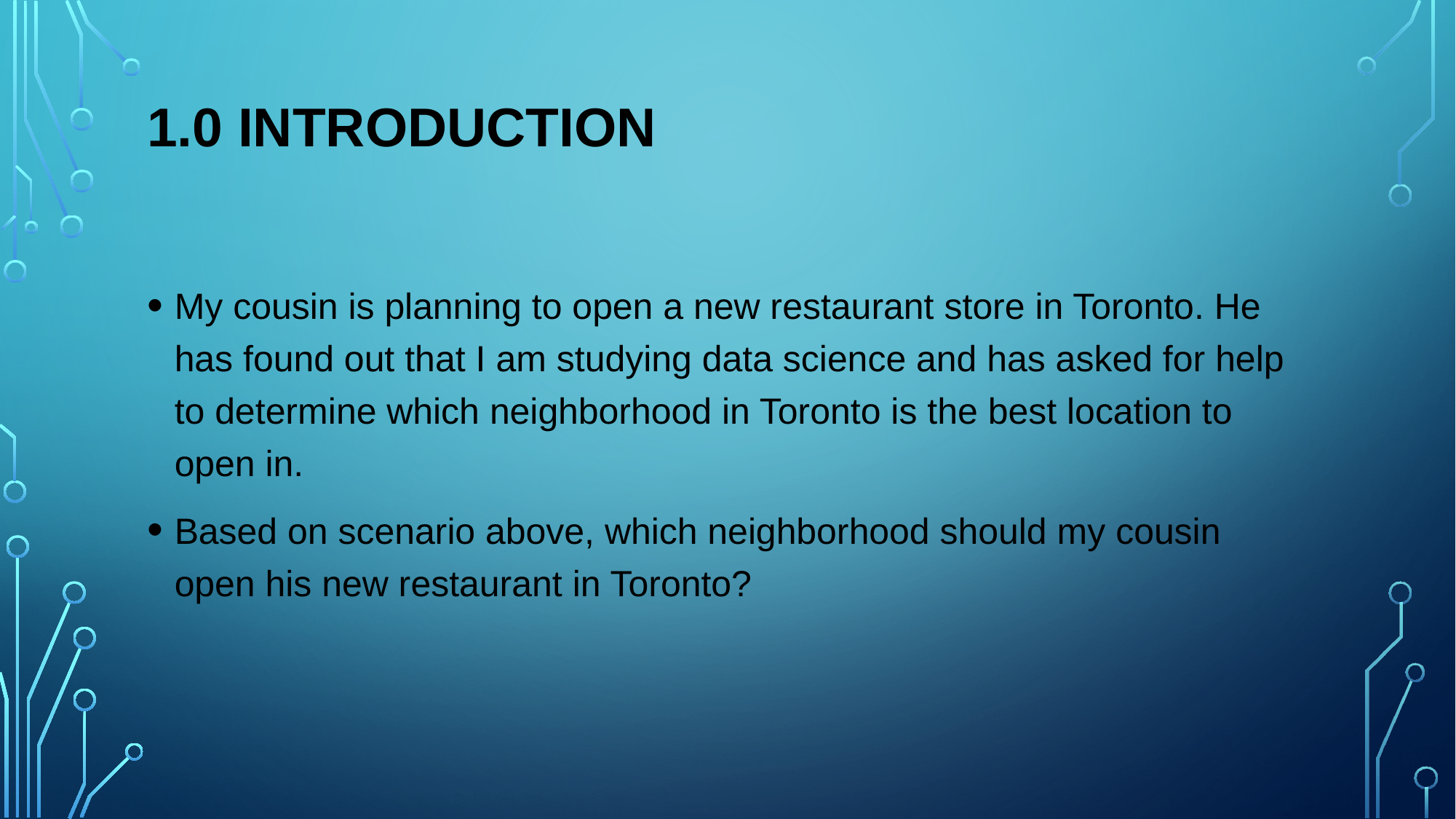

# 1.0 Introduction
My cousin is planning to open a new restaurant store in Toronto. He has found out that I am studying data science and has asked for help to determine which neighborhood in Toronto is the best location to open in.
Based on scenario above, which neighborhood should my cousin open his new restaurant in Toronto?